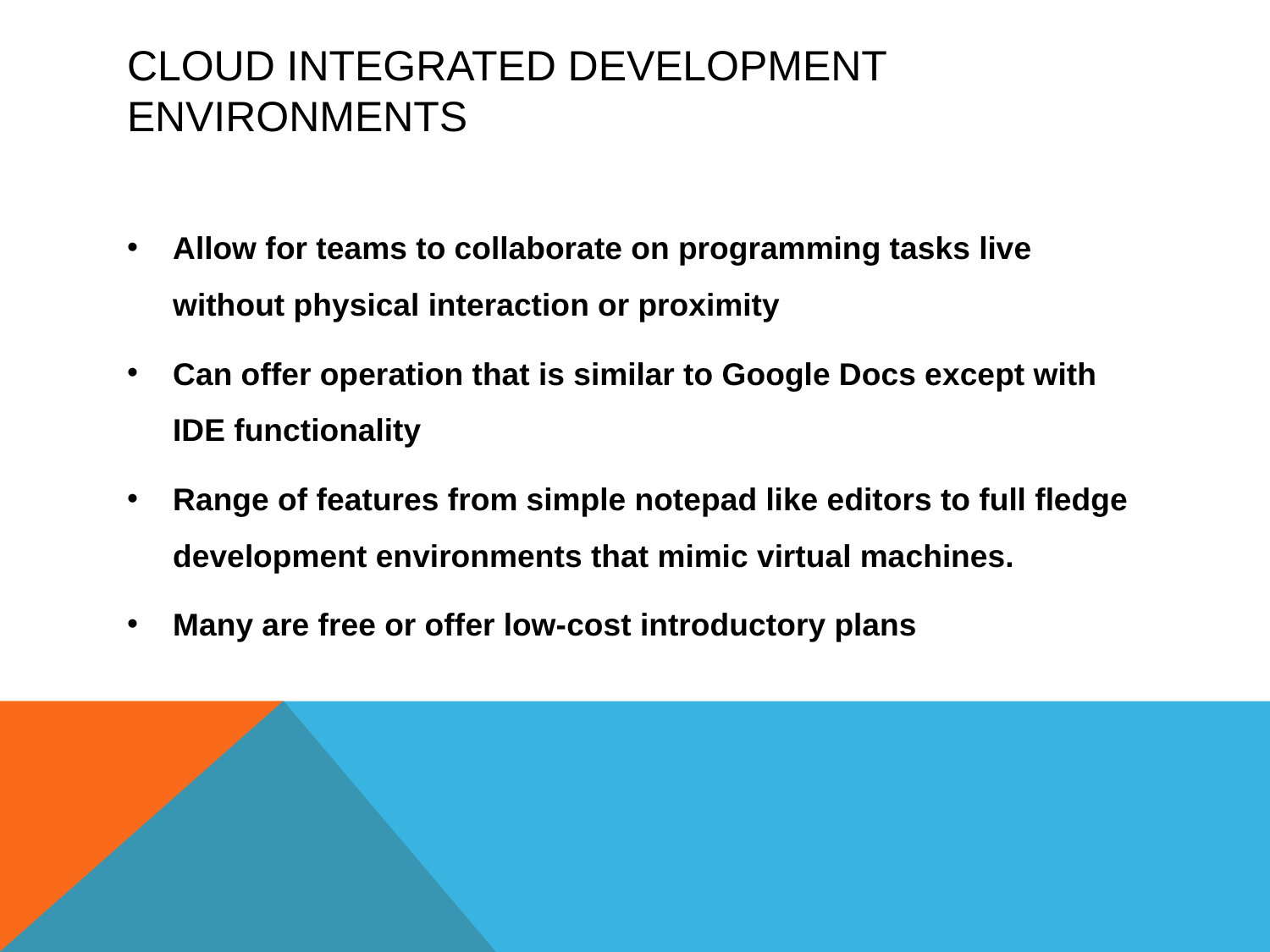

# Cloud Integrated Development Environments

Allow for teams to collaborate on programming tasks live without physical interaction or proximity
Can offer operation that is similar to Google Docs except with IDE functionality
Range of features from simple notepad like editors to full fledge development environments that mimic virtual machines.
Many are free or offer low-cost introductory plans